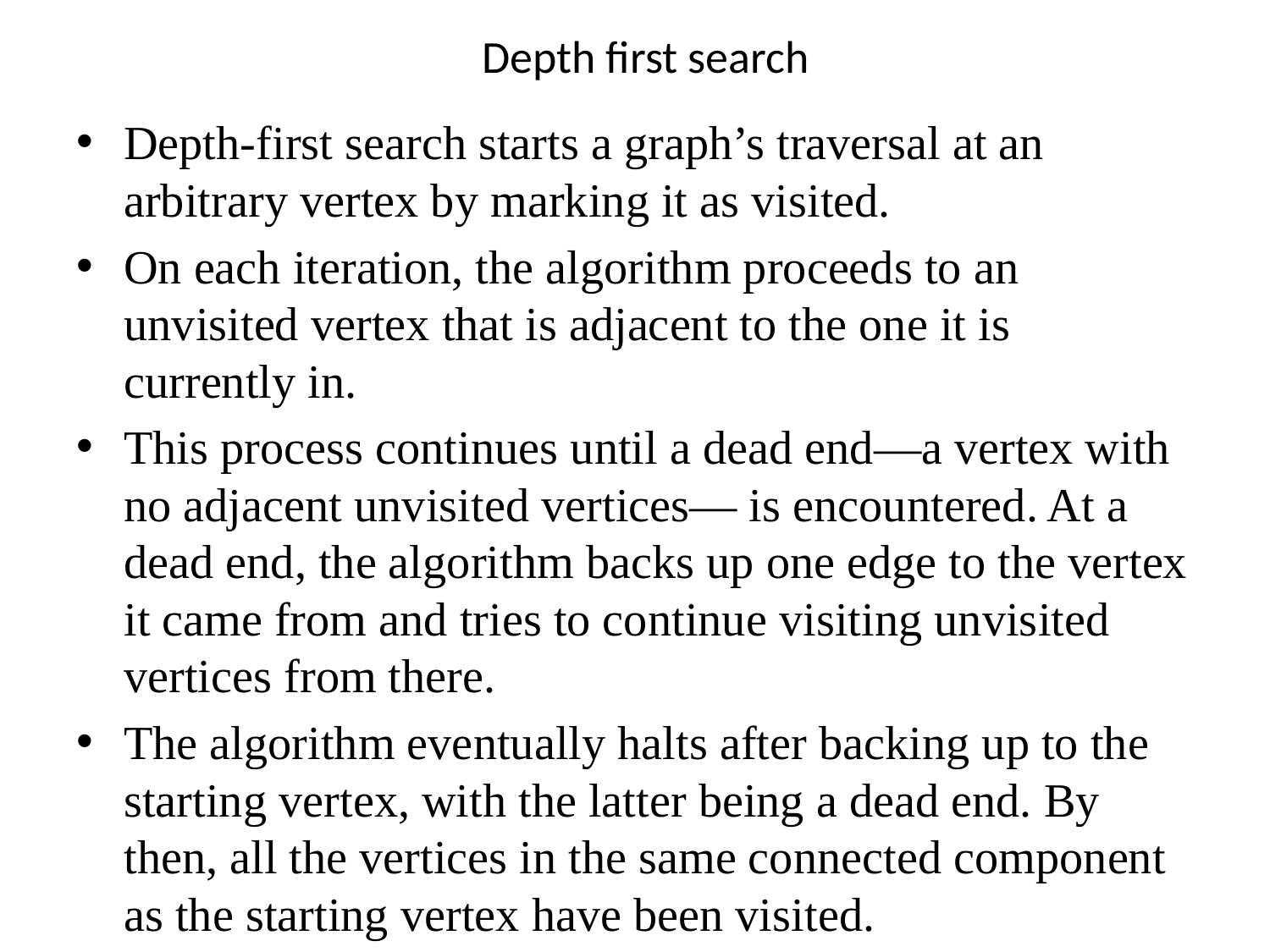

# Depth first search
Depth-first search starts a graph’s traversal at an arbitrary vertex by marking it as visited.
On each iteration, the algorithm proceeds to an unvisited vertex that is adjacent to the one it is currently in.
This process continues until a dead end—a vertex with no adjacent unvisited vertices— is encountered. At a dead end, the algorithm backs up one edge to the vertex it came from and tries to continue visiting unvisited vertices from there.
The algorithm eventually halts after backing up to the starting vertex, with the latter being a dead end. By then, all the vertices in the same connected component as the starting vertex have been visited.